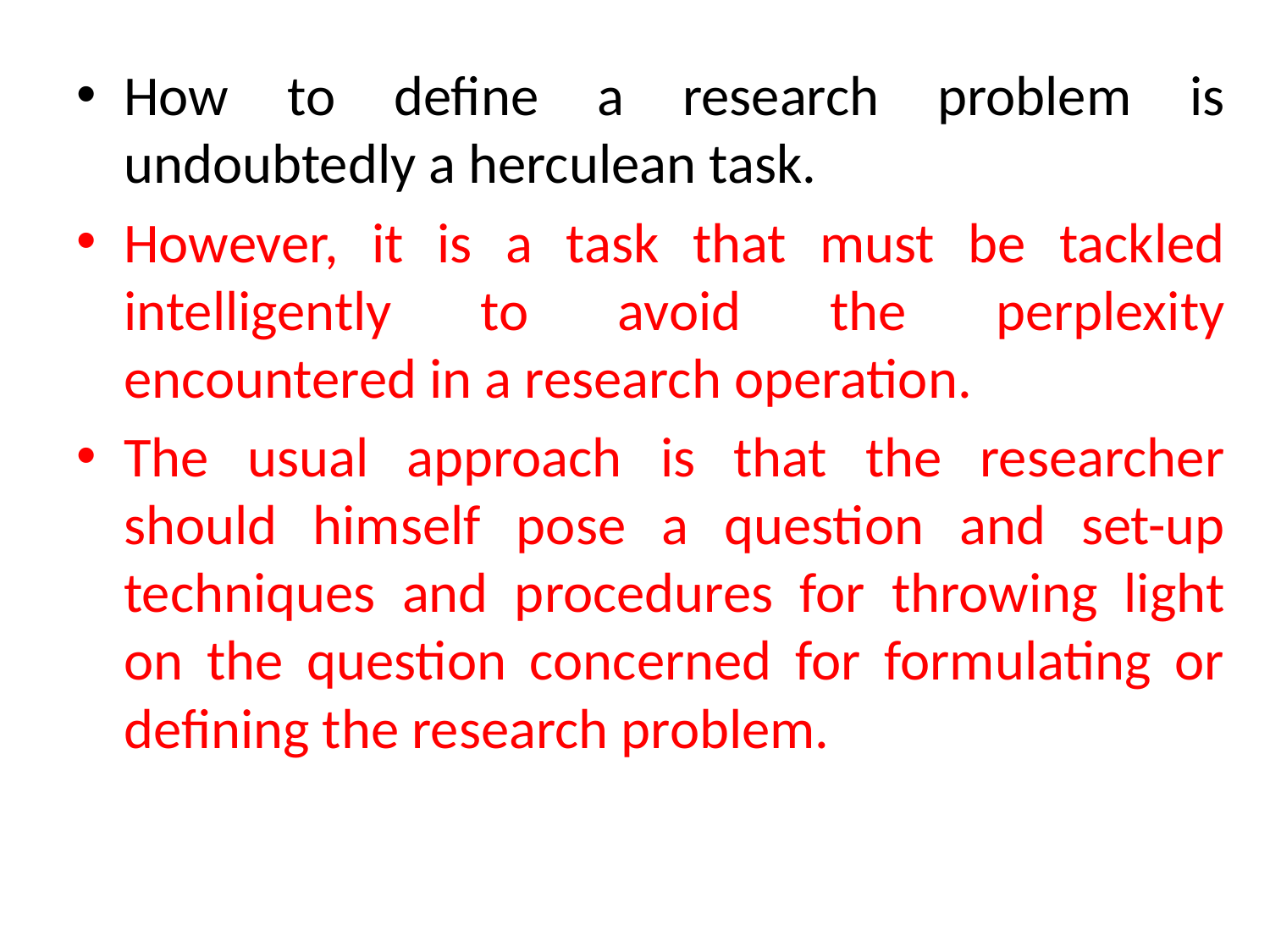

How to define a research problem is undoubtedly a herculean task.
However, it is a task that must be tackled intelligently to avoid the perplexity encountered in a research operation.
The usual approach is that the researcher should himself pose a question and set-up techniques and procedures for throwing light on the question concerned for formulating or defining the research problem.